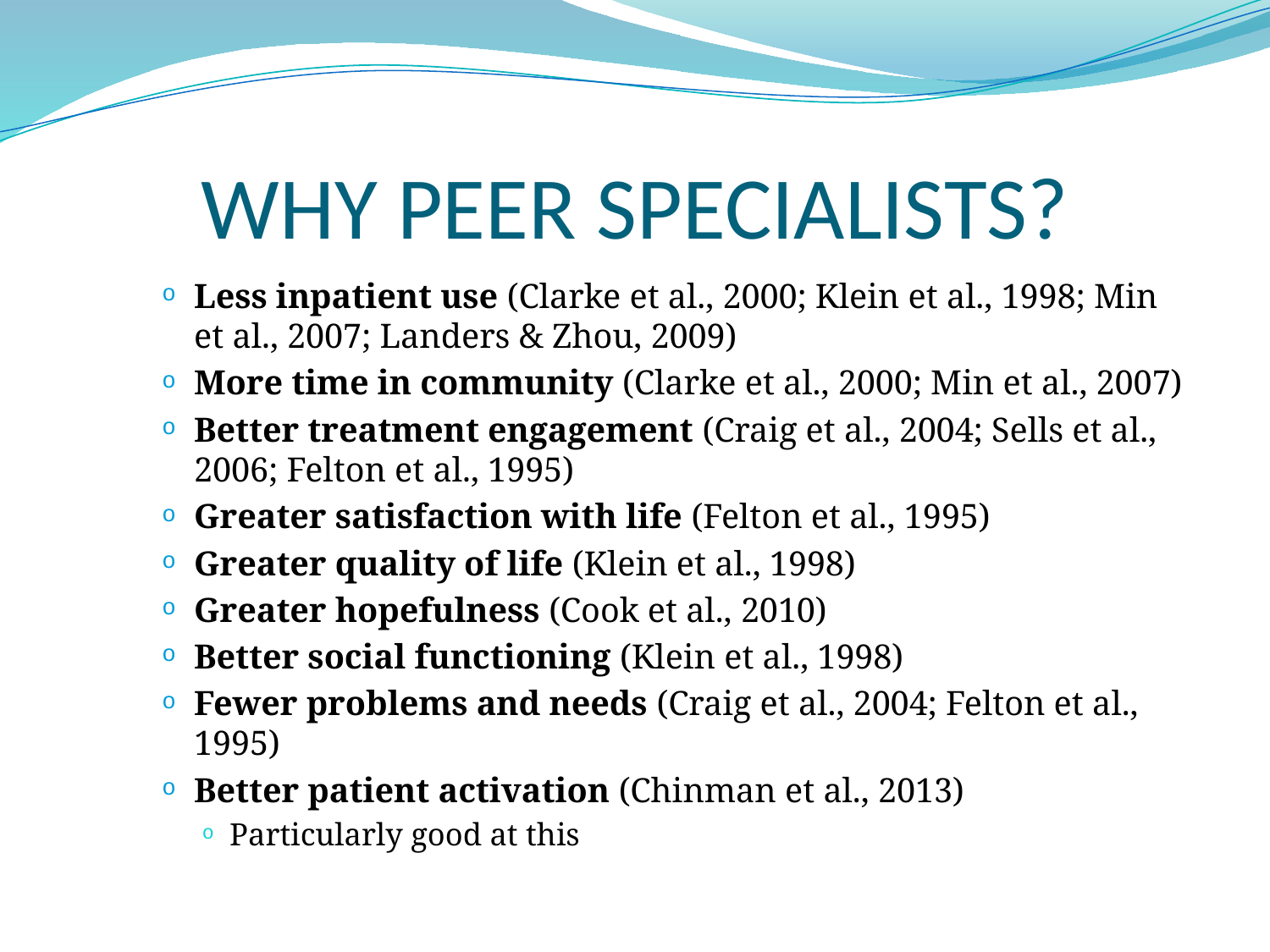

# WHY PEER SPECIALISTS?
Less inpatient use (Clarke et al., 2000; Klein et al., 1998; Min et al., 2007; Landers & Zhou, 2009)
More time in community (Clarke et al., 2000; Min et al., 2007)
Better treatment engagement (Craig et al., 2004; Sells et al., 2006; Felton et al., 1995)
Greater satisfaction with life (Felton et al., 1995)
Greater quality of life (Klein et al., 1998)
Greater hopefulness (Cook et al., 2010)
Better social functioning (Klein et al., 1998)
Fewer problems and needs (Craig et al., 2004; Felton et al., 1995)
Better patient activation (Chinman et al., 2013)
Particularly good at this